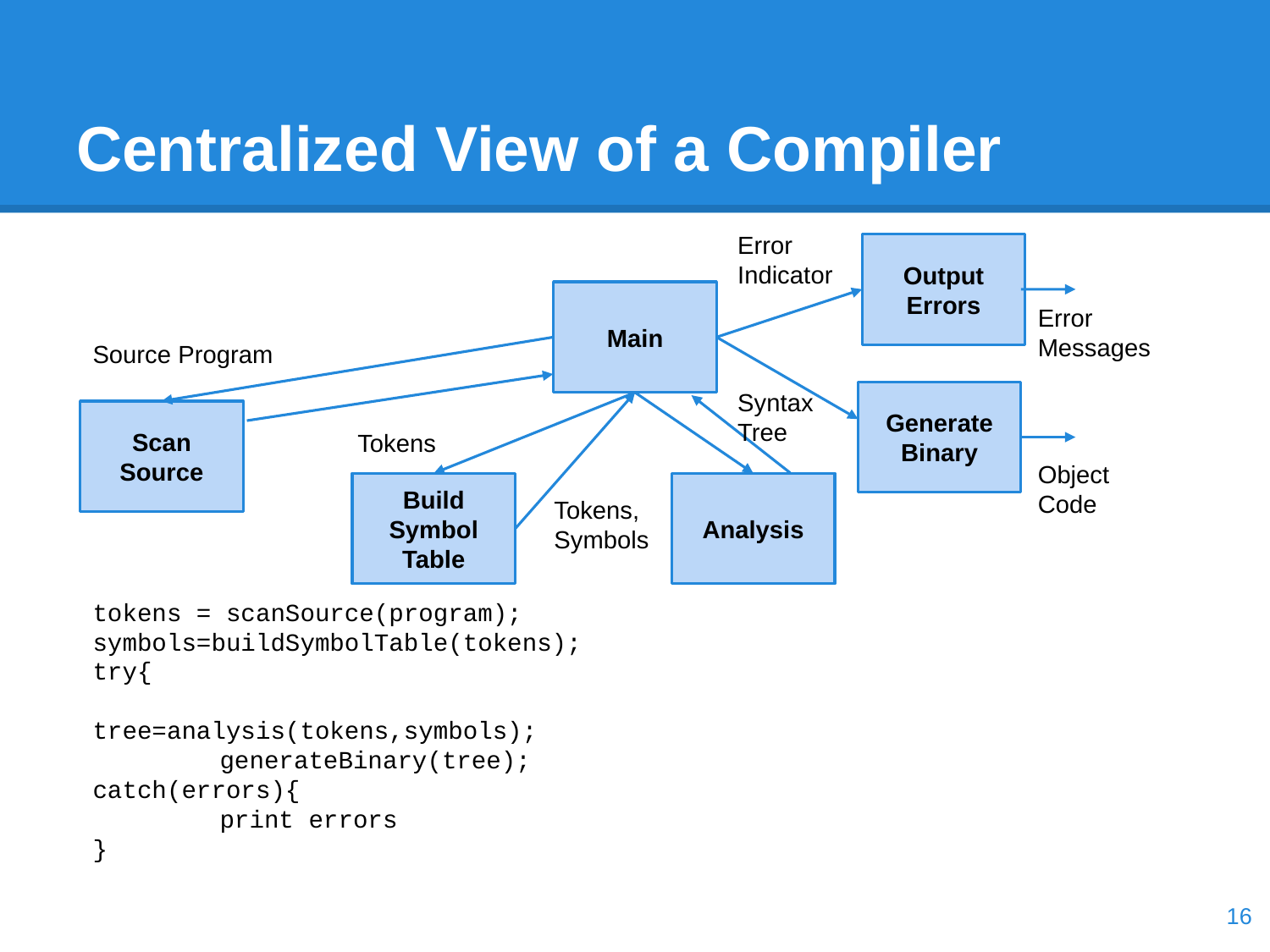

# Centralized View of a Compiler
Error Indicator
Output Errors
Main
Error Messages
Source Program
Syntax Tree
Generate Binary
Scan Source
Tokens
Object Code
Build Symbol Table
Analysis
Tokens, Symbols
tokens = scanSource(program);
symbols=buildSymbolTable(tokens);
try{
	tree=analysis(tokens,symbols);
	generateBinary(tree);
catch(errors){
	print errors
}
16